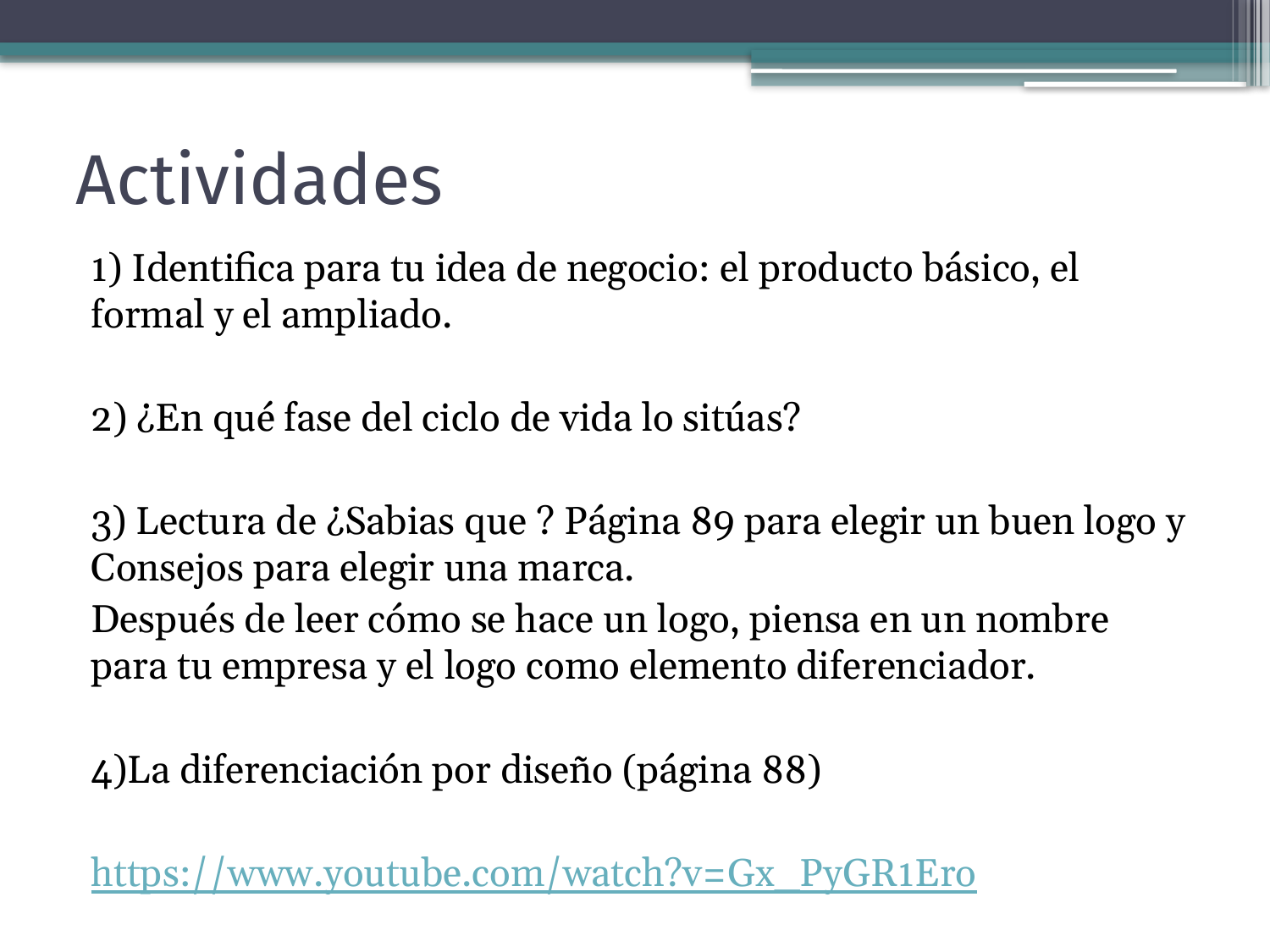

# Actividades
1) Identifica para tu idea de negocio: el producto básico, el formal y el ampliado.

2) ¿En qué fase del ciclo de vida lo sitúas?

3) Lectura de ¿Sabias que ? Página 89 para elegir un buen logo y Consejos para elegir una marca.
Después de leer cómo se hace un logo, piensa en un nombre para tu empresa y el logo como elemento diferenciador.

4)La diferenciación por diseño (página 88)

https://www.youtube.com/watch?v=Gx_PyGR1Ero